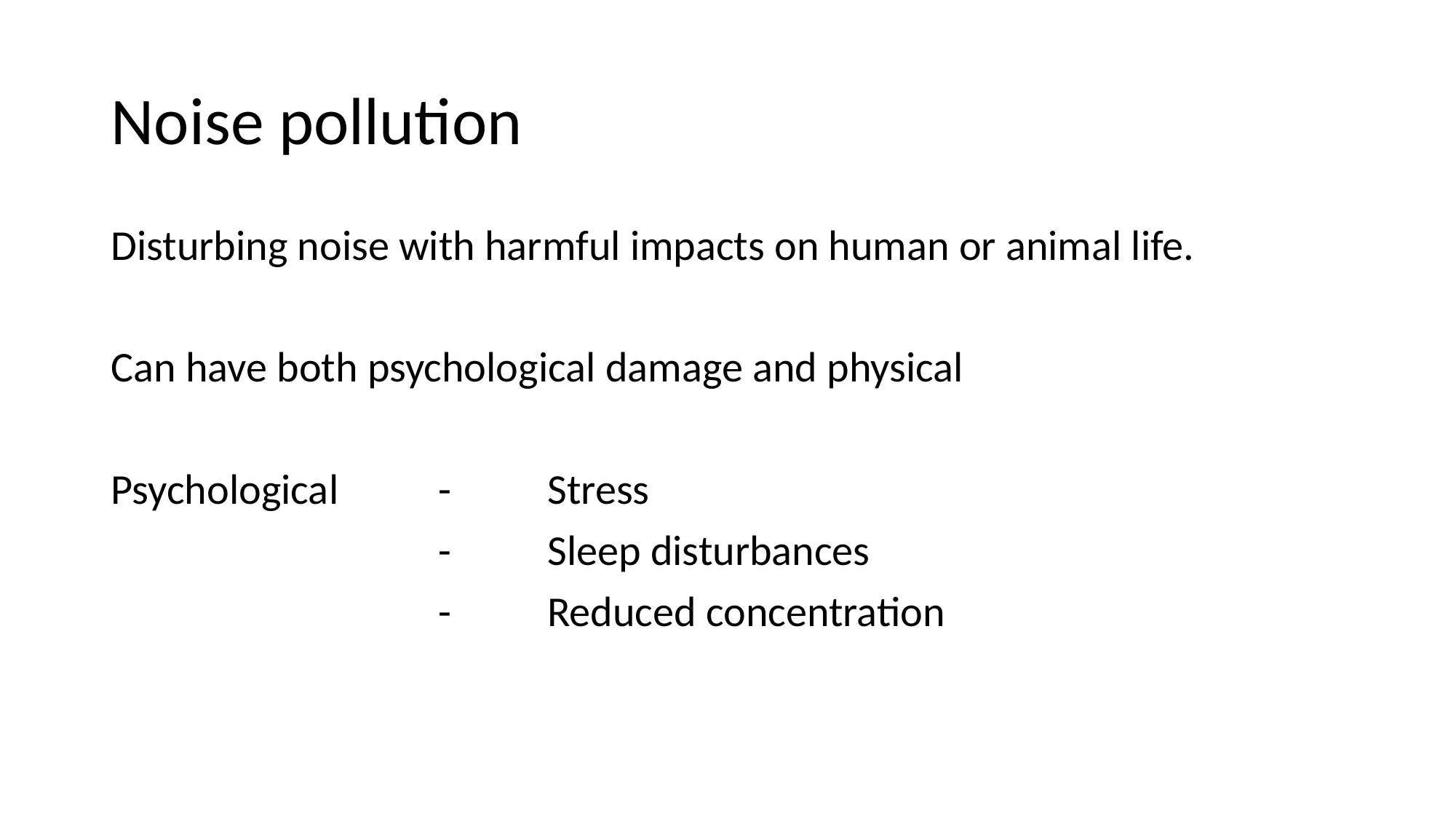

# Noise pollution
Disturbing noise with harmful impacts on human or animal life.

Can have both psychological damage and physical

Psychological	-	Stress
			-	Sleep disturbances
			-	Reduced concentration